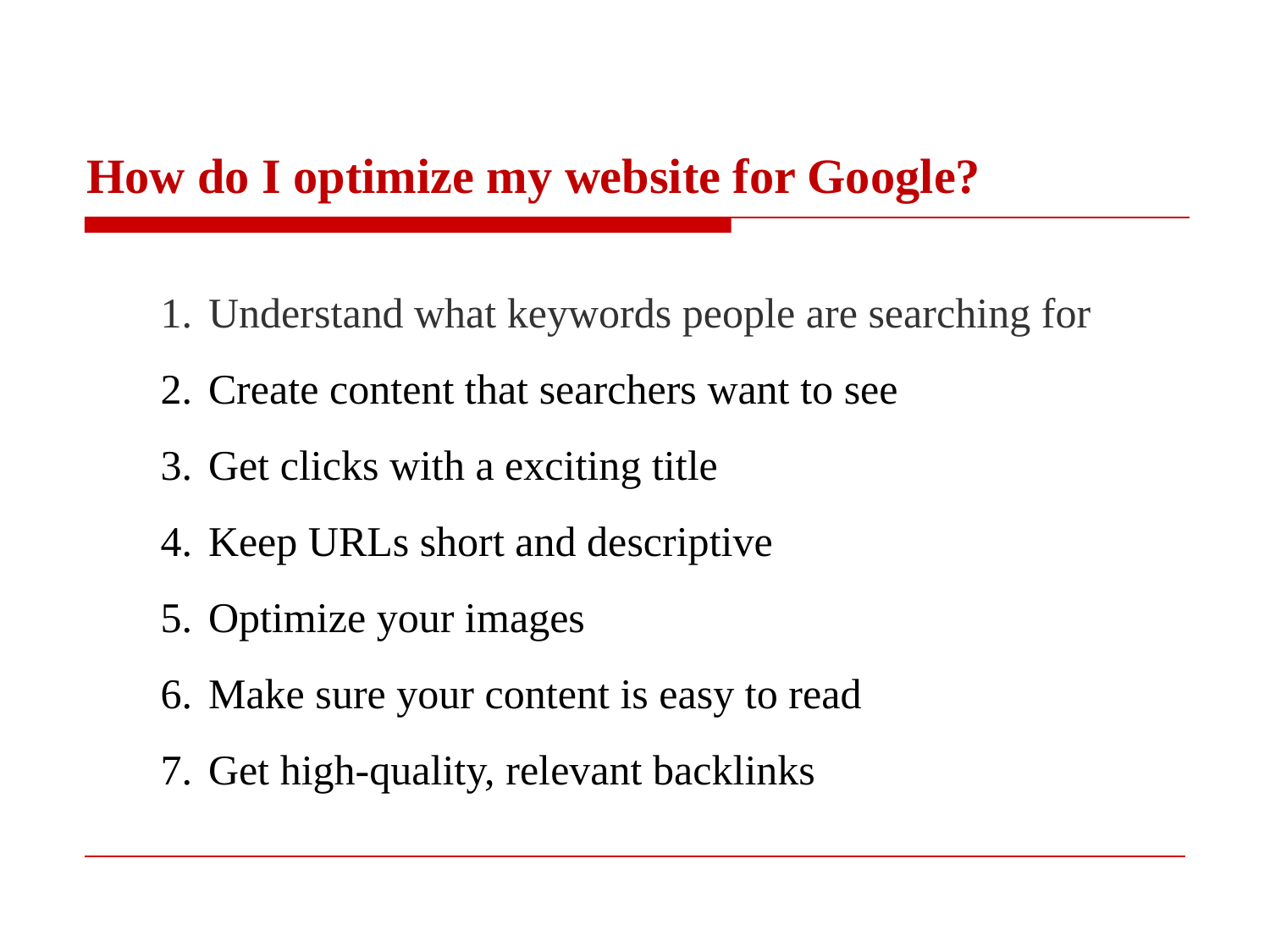

How do I optimize my website for Google?
Understand what keywords people are searching for
Create content that searchers want to see
Get clicks with a exciting title
Keep URLs short and descriptive
Optimize your images
Make sure your content is easy to read
Get high-quality, relevant backlinks